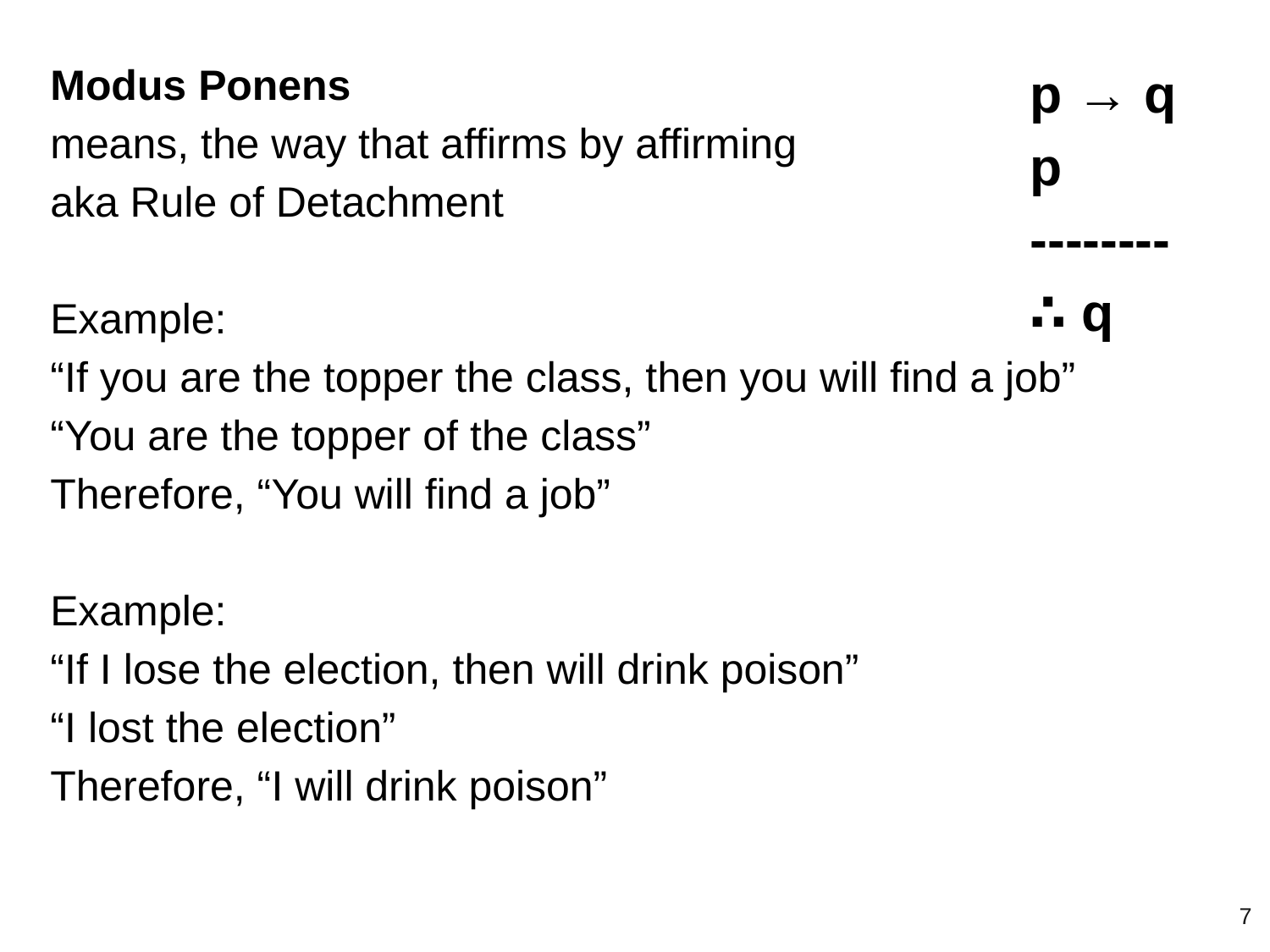

Modus Ponens
means, the way that affirms by affirming
aka Rule of Detachment

Example:
“If you are the topper the class, then you will find a job”
“You are the topper of the class”
Therefore, “You will find a job”

Example:
“If I lose the election, then will drink poison”
“I lost the election”
Therefore, “I will drink poison”
p → q
p
--------
∴ q
7